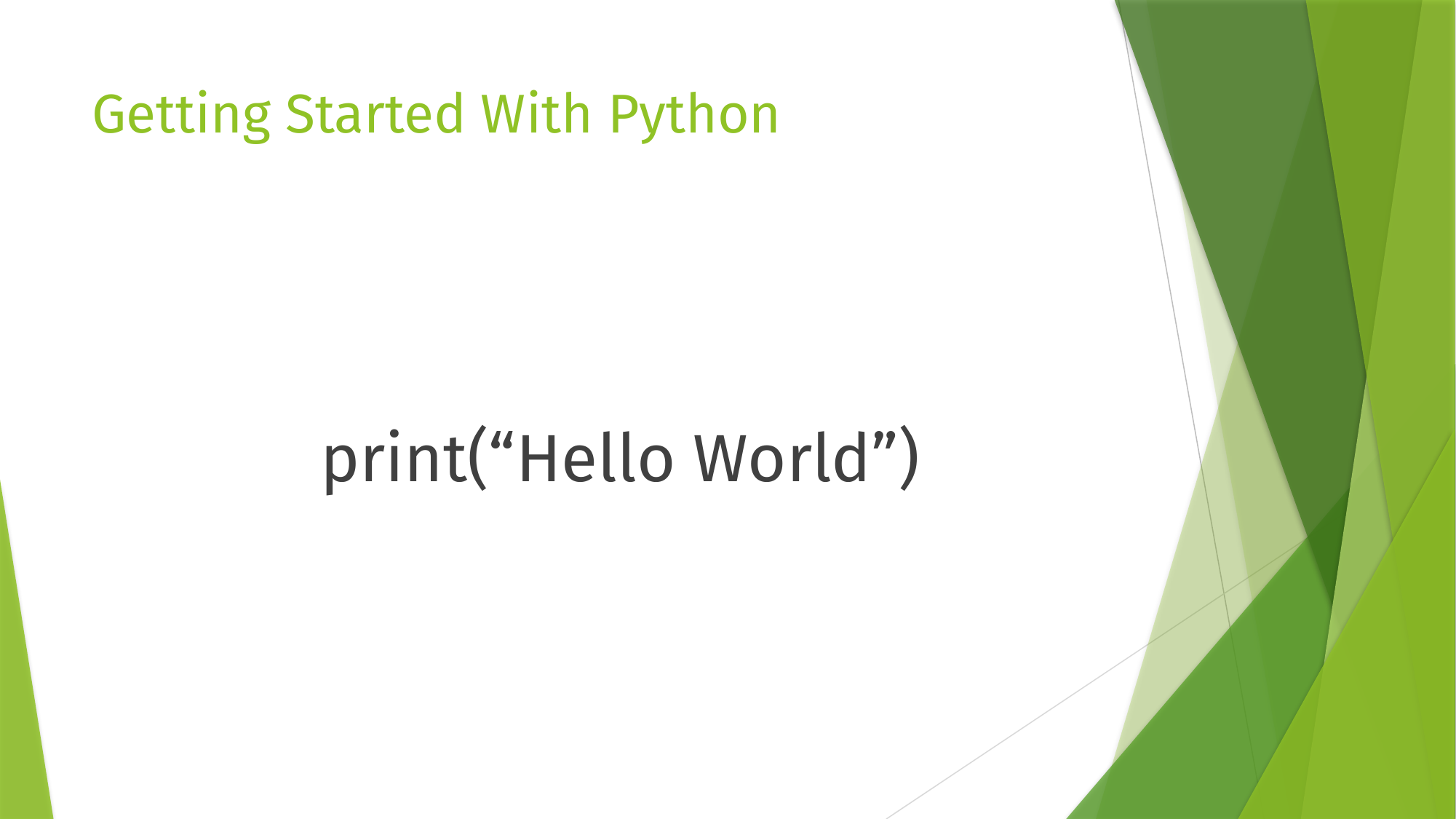

# Getting Started With Python
print(“Hello World”)